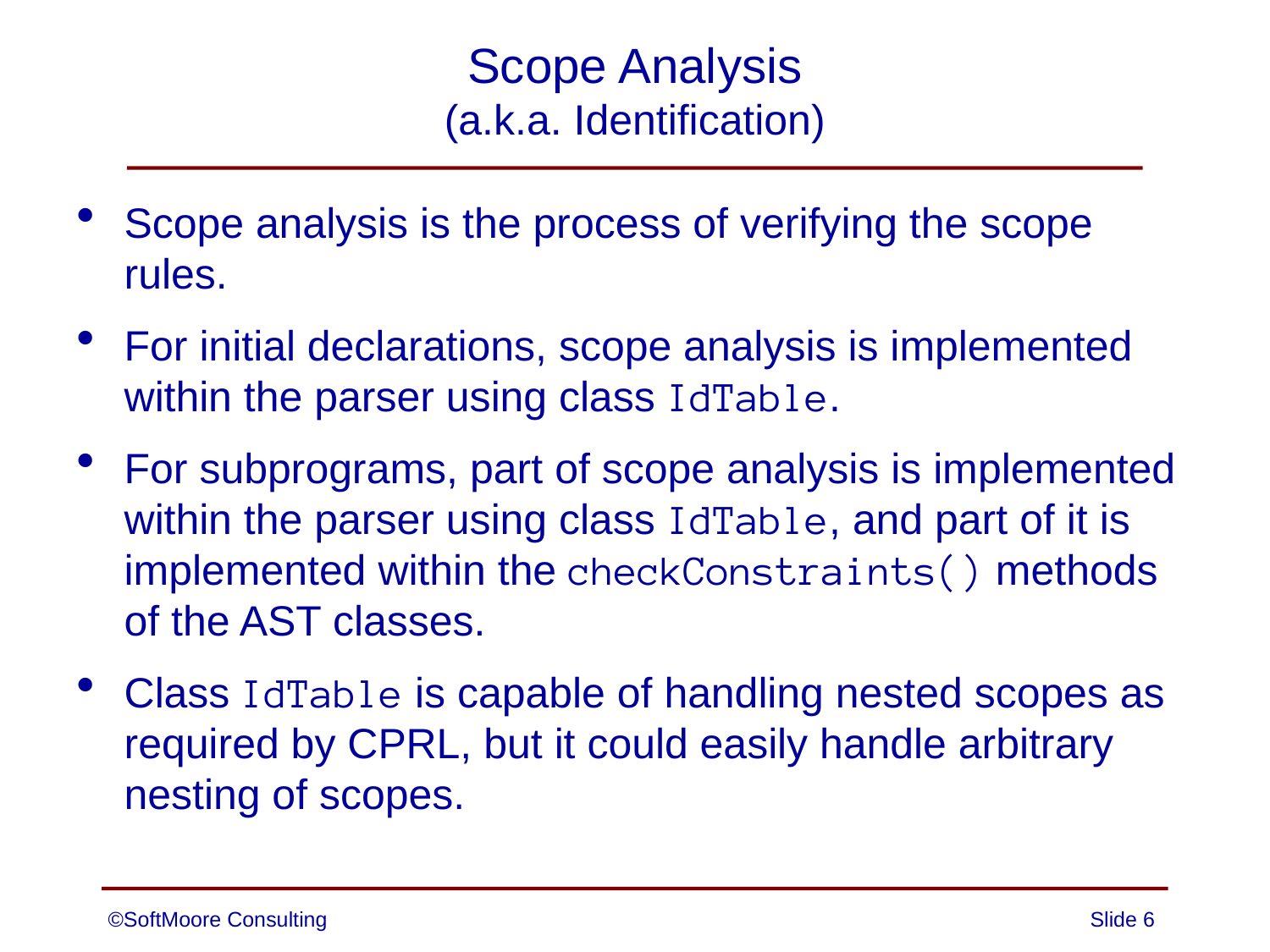

# Scope Analysis (a.k.a. Identification)
Scope analysis is the process of verifying the scope rules.
For initial declarations, scope analysis is implemented within the parser using class IdTable.
For subprograms, part of scope analysis is implemented within the parser using class IdTable, and part of it is implemented within the checkConstraints() methods of the AST classes.
Class IdTable is capable of handling nested scopes as required by CPRL, but it could easily handle arbitrary nesting of scopes.
©SoftMoore Consulting
Slide 6